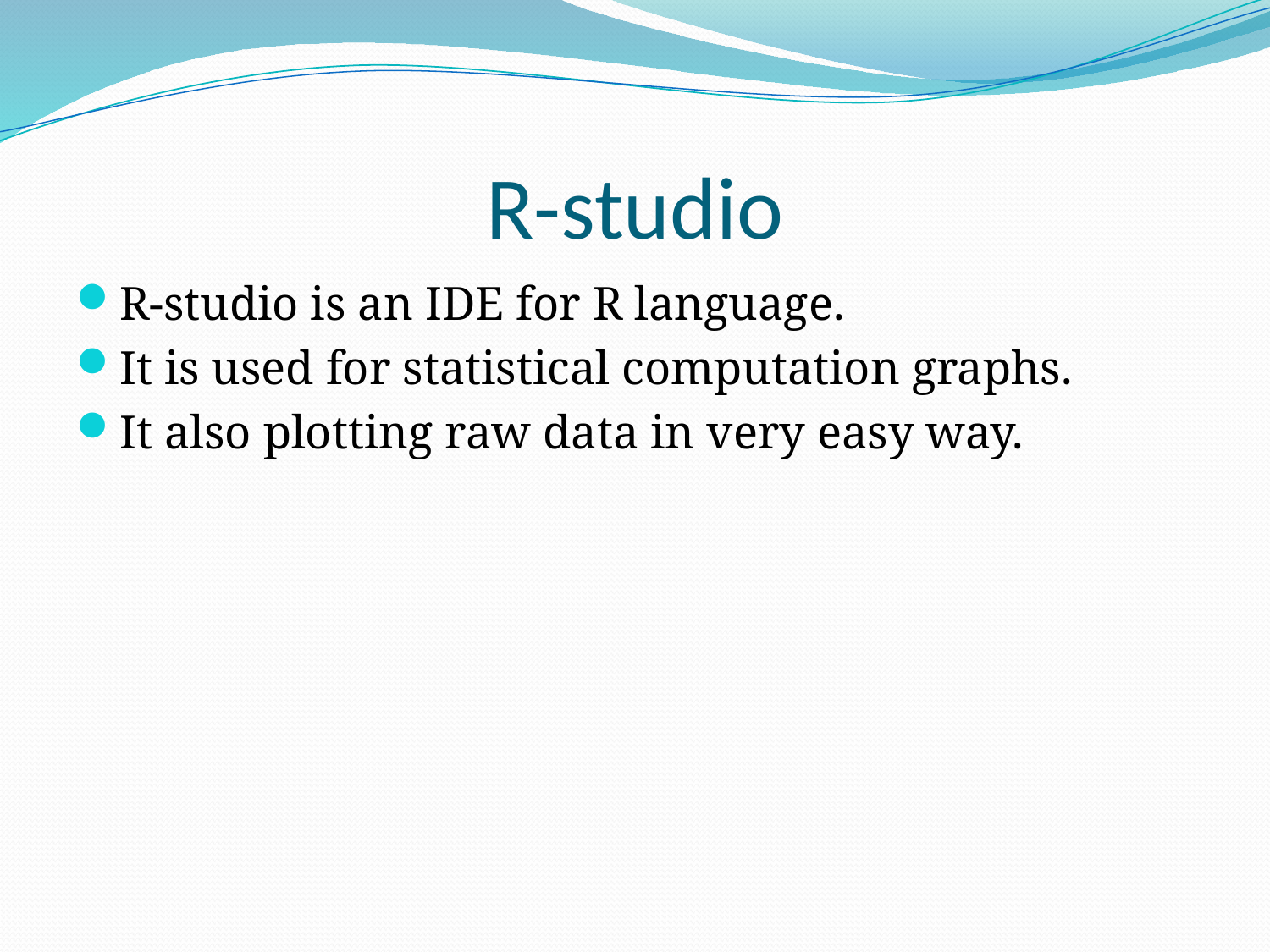

# R-studio
R-studio is an IDE for R language.
It is used for statistical computation graphs.
It also plotting raw data in very easy way.